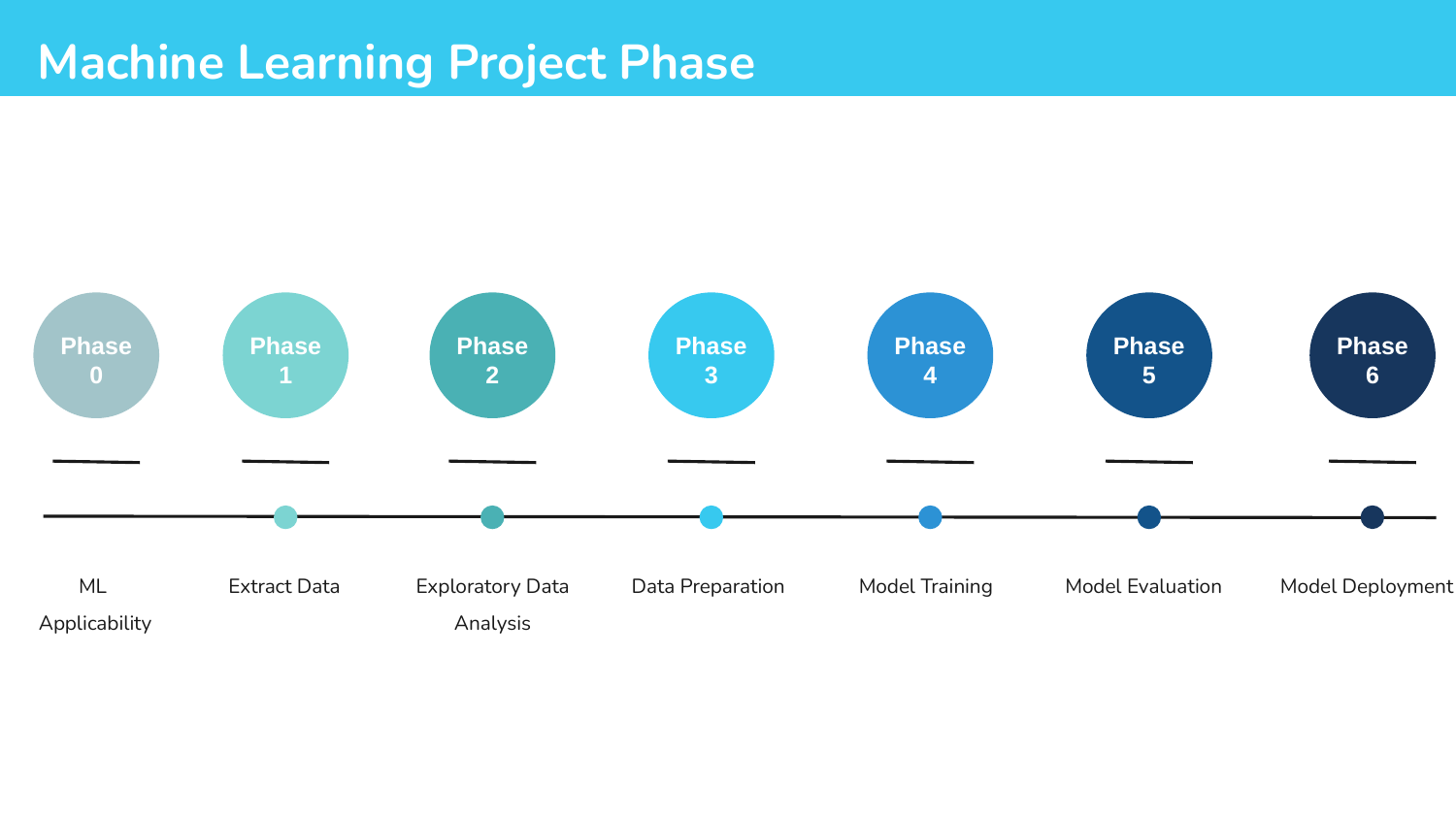

Machine Learning Project Phase

Phase
0

Phase
1

Phase
2

Phase
3

Phase
4

Phase
5

Phase
6

Exploratory Data Analysis
ML
Applicability
Extract Data
Data Preparation
Model Training
Model Evaluation
Model Deployment